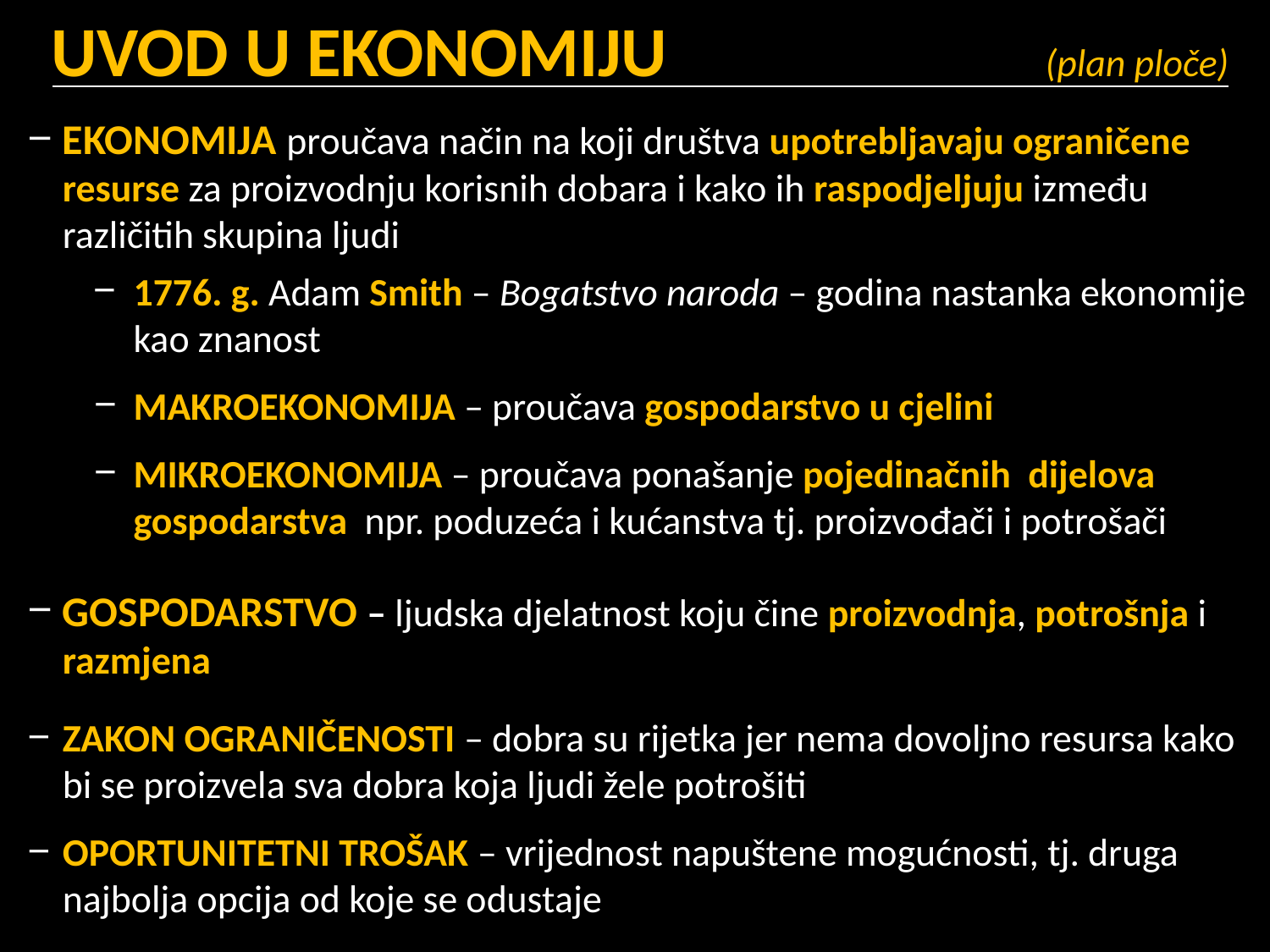

# UVOD U EKONOMIJU 		 	      (plan ploče)
EKONOMIJA proučava način na koji društva upotrebljavaju ograničene resurse za proizvodnju korisnih dobara i kako ih raspodjeljuju između različitih skupina ljudi
1776. g. Adam Smith – Bogatstvo naroda – godina nastanka ekonomije kao znanost
MAKROEKONOMIJA – proučava gospodarstvo u cjelini
MIKROEKONOMIJA – proučava ponašanje pojedinačnih  dijelova gospodarstva  npr. poduzeća i kućanstva tj. proizvođači i potrošači
GOSPODARSTVO – ljudska djelatnost koju čine proizvodnja, potrošnja i razmjena
ZAKON OGRANIČENOSTI – dobra su rijetka jer nema dovoljno resursa kako bi se proizvela sva dobra koja ljudi žele potrošiti
OPORTUNITETNI TROŠAK – vrijednost napuštene mogućnosti, tj. druga najbolja opcija od koje se odustaje